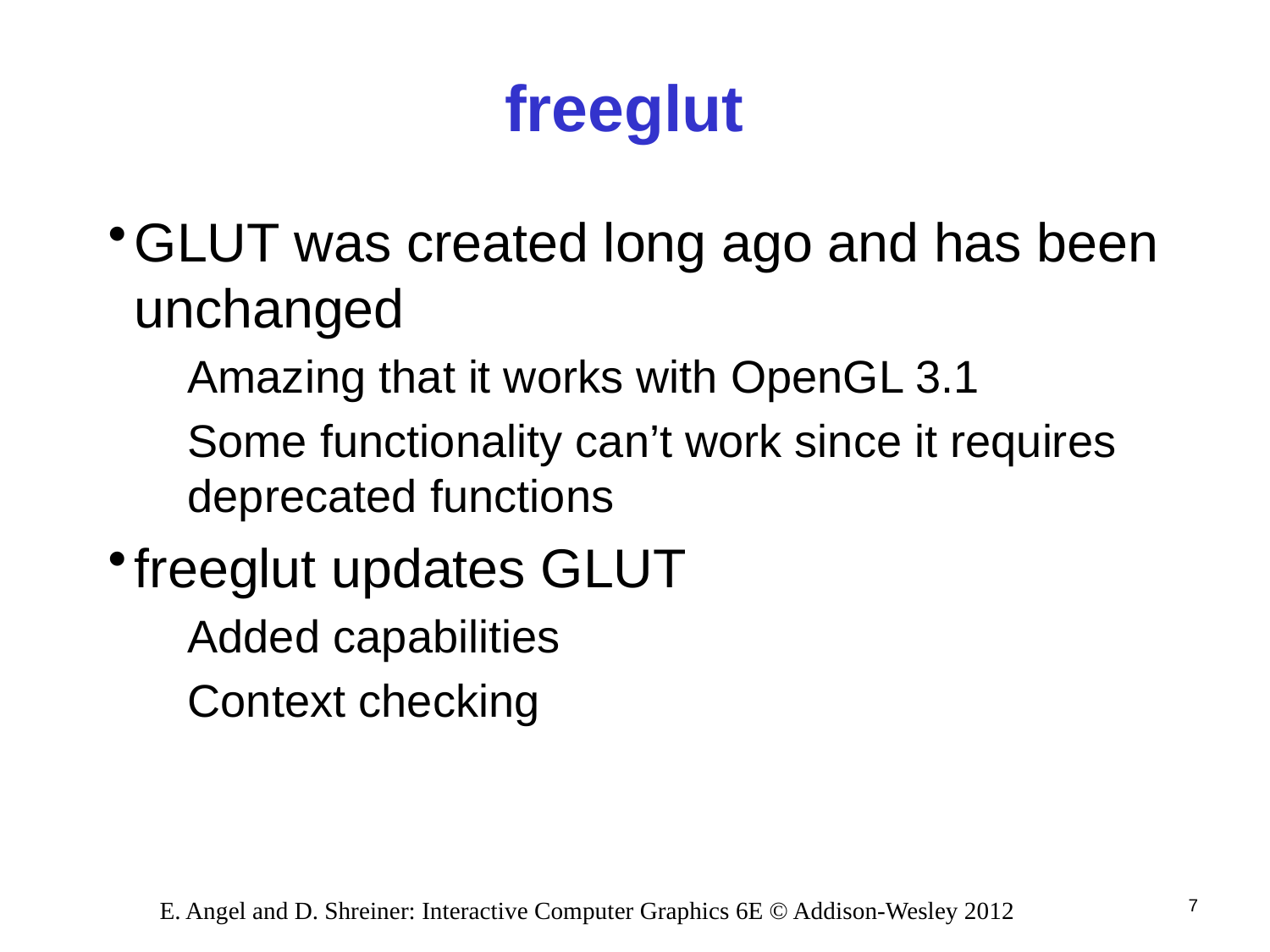

# freeglut
GLUT was created long ago and has been unchanged
Amazing that it works with OpenGL 3.1
Some functionality can’t work since it requires deprecated functions
freeglut updates GLUT
Added capabilities
Context checking
7
E. Angel and D. Shreiner: Interactive Computer Graphics 6E © Addison-Wesley 2012